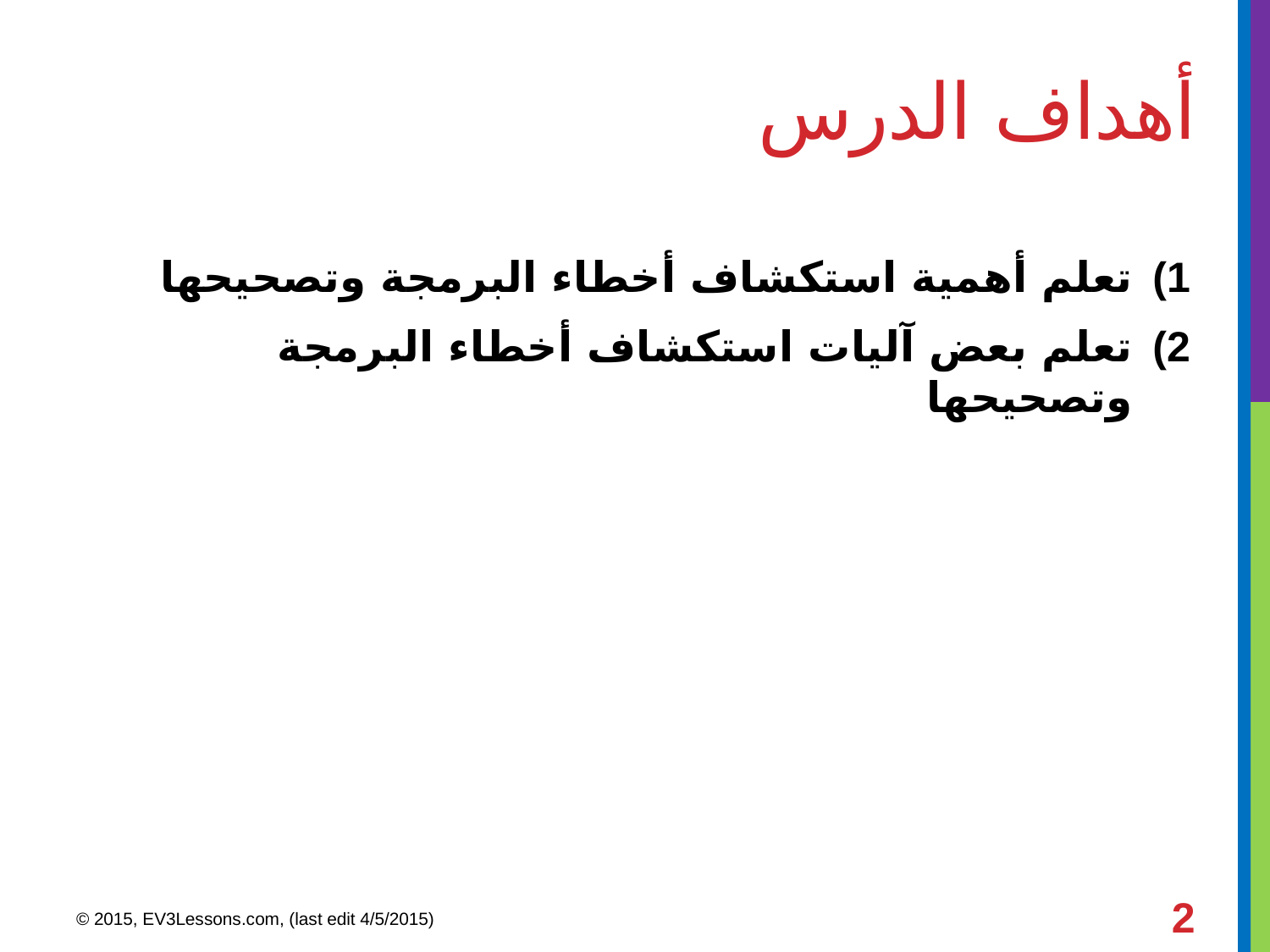

# أهداف الدرس
تعلم أهمية استكشاف أخطاء البرمجة وتصحيحها
تعلم بعض آليات استكشاف أخطاء البرمجة وتصحيحها
2
© 2015, EV3Lessons.com, (last edit 4/5/2015)